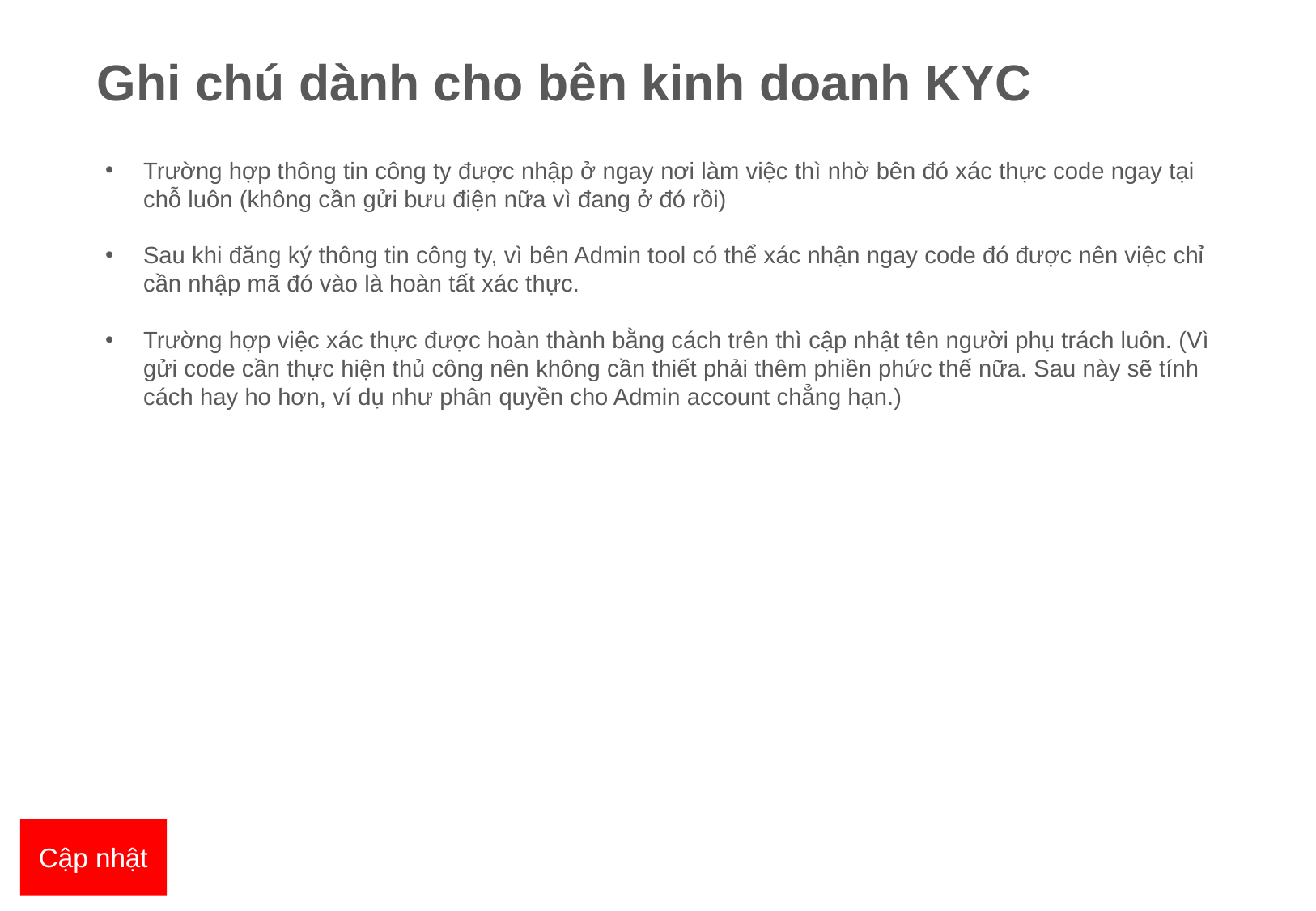

Ghi chú dành cho bên kinh doanh KYC
Trường hợp thông tin công ty được nhập ở ngay nơi làm việc thì nhờ bên đó xác thực code ngay tại chỗ luôn (không cần gửi bưu điện nữa vì đang ở đó rồi)

Sau khi đăng ký thông tin công ty, vì bên Admin tool có thể xác nhận ngay code đó được nên việc chỉ cần nhập mã đó vào là hoàn tất xác thực.

Trường hợp việc xác thực được hoàn thành bằng cách trên thì cập nhật tên người phụ trách luôn. (Vì gửi code cần thực hiện thủ công nên không cần thiết phải thêm phiền phức thế nữa. Sau này sẽ tính cách hay ho hơn, ví dụ như phân quyền cho Admin account chẳng hạn.)
Cập nhật